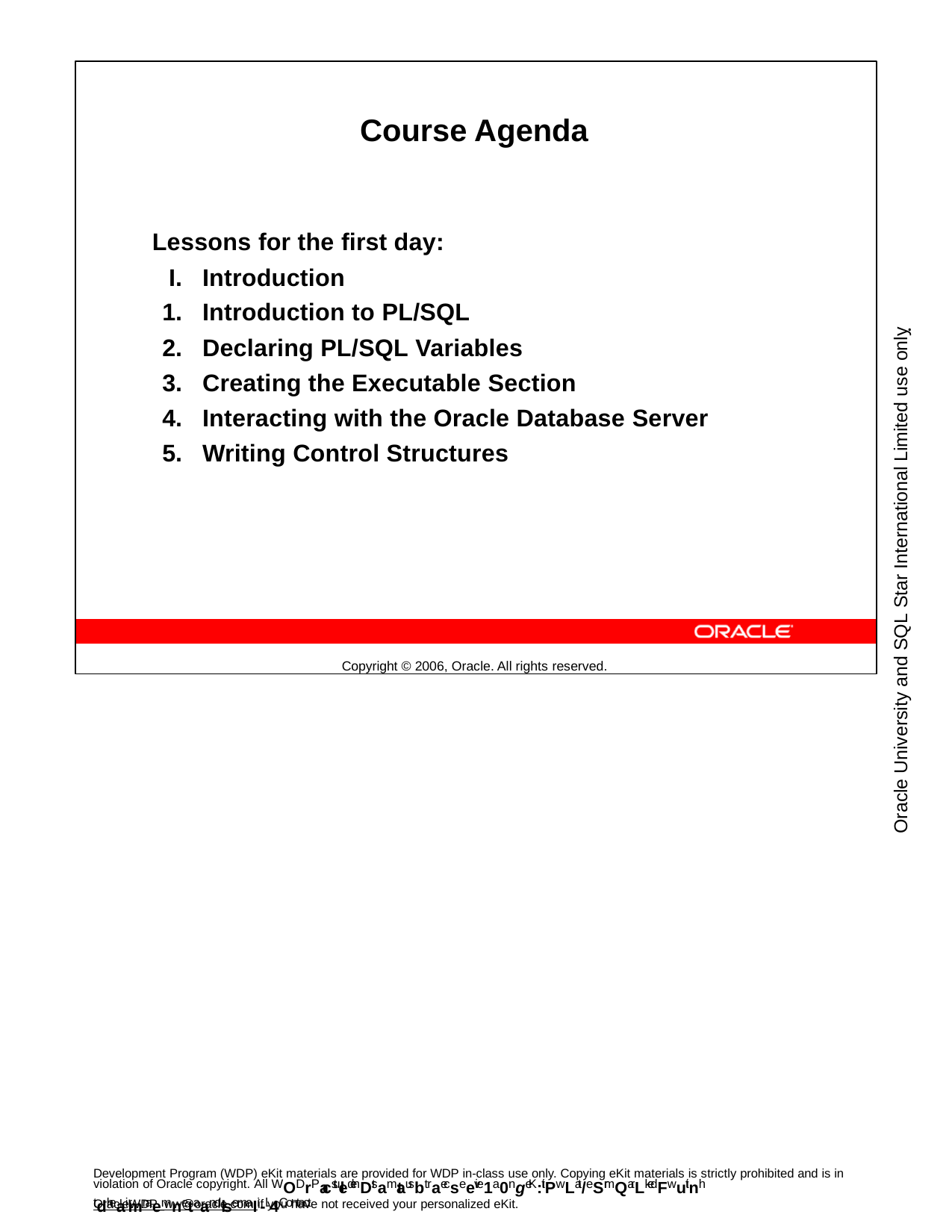

Course Agenda

Lessons for the first day:
Introduction
Introduction to PL/SQL
Declaring PL/SQL Variables
Creating the Executable Section
Interacting with the Oracle Database Server
Writing Control Structures

Copyright © 2006, Oracle. All rights reserved.
Oracle University and SQL Star International Limited use onlyฺ

Development Program (WDP) eKit materials are provided for WDP in-class use only. Copying eKit materials is strictly prohibited and is in
violation of Oracle copyright. All WODrPacstuledenDtsamtausbt raecseeive1a0ngeK:itPwLat/eSrmQarLkedFwuitnh tdheairmnaemne taandlsemaIi-l.4Contact
OracleWDP_ww@oracle.com if you have not received your personalized eKit.